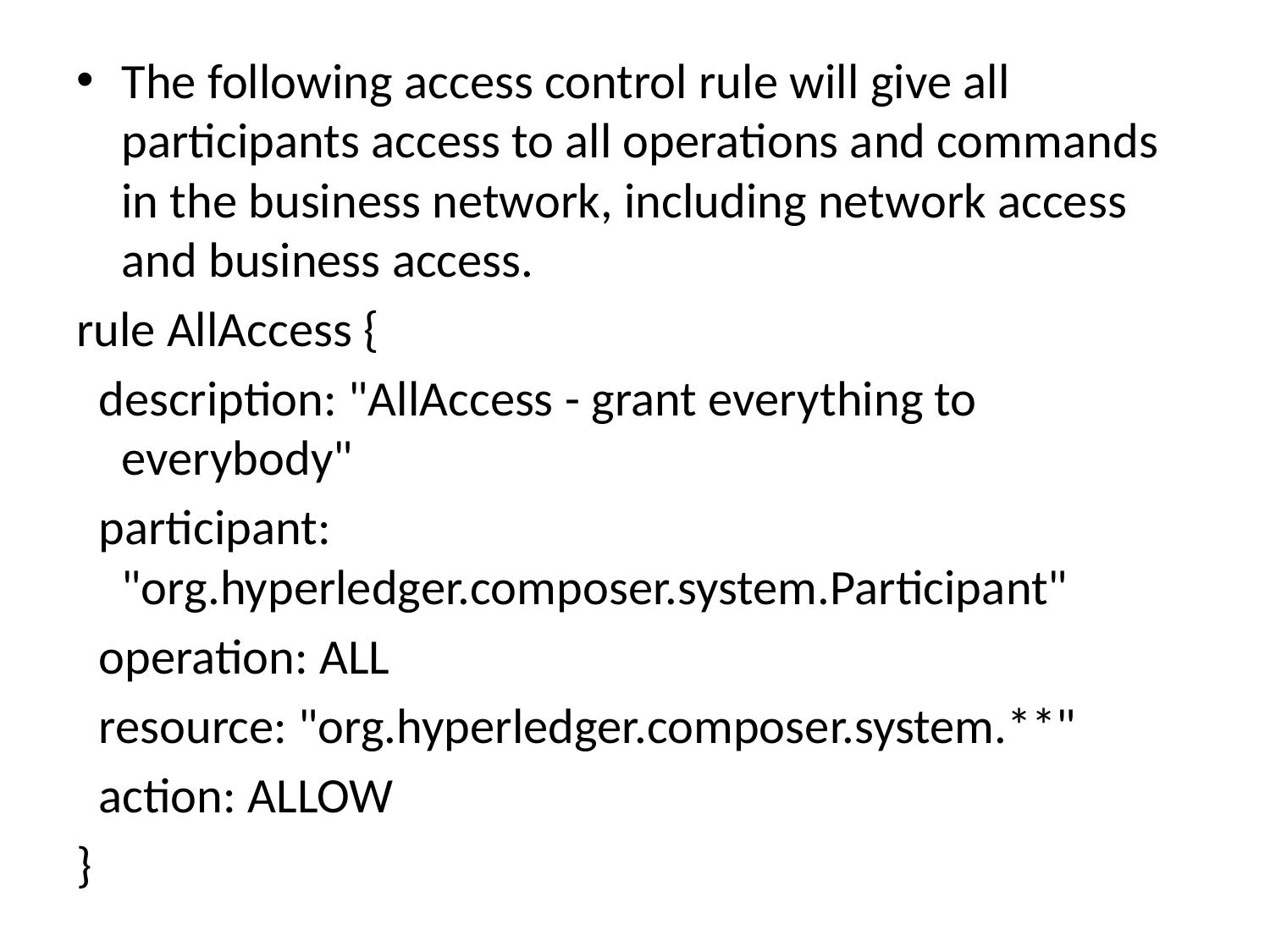

The following access control rule will give all participants access to all operations and commands in the business network, including network access and business access.
rule AllAccess {
  description: "AllAccess - grant everything to everybody"
  participant: "org.hyperledger.composer.system.Participant"
  operation: ALL
  resource: "org.hyperledger.composer.system.**"
  action: ALLOW
}